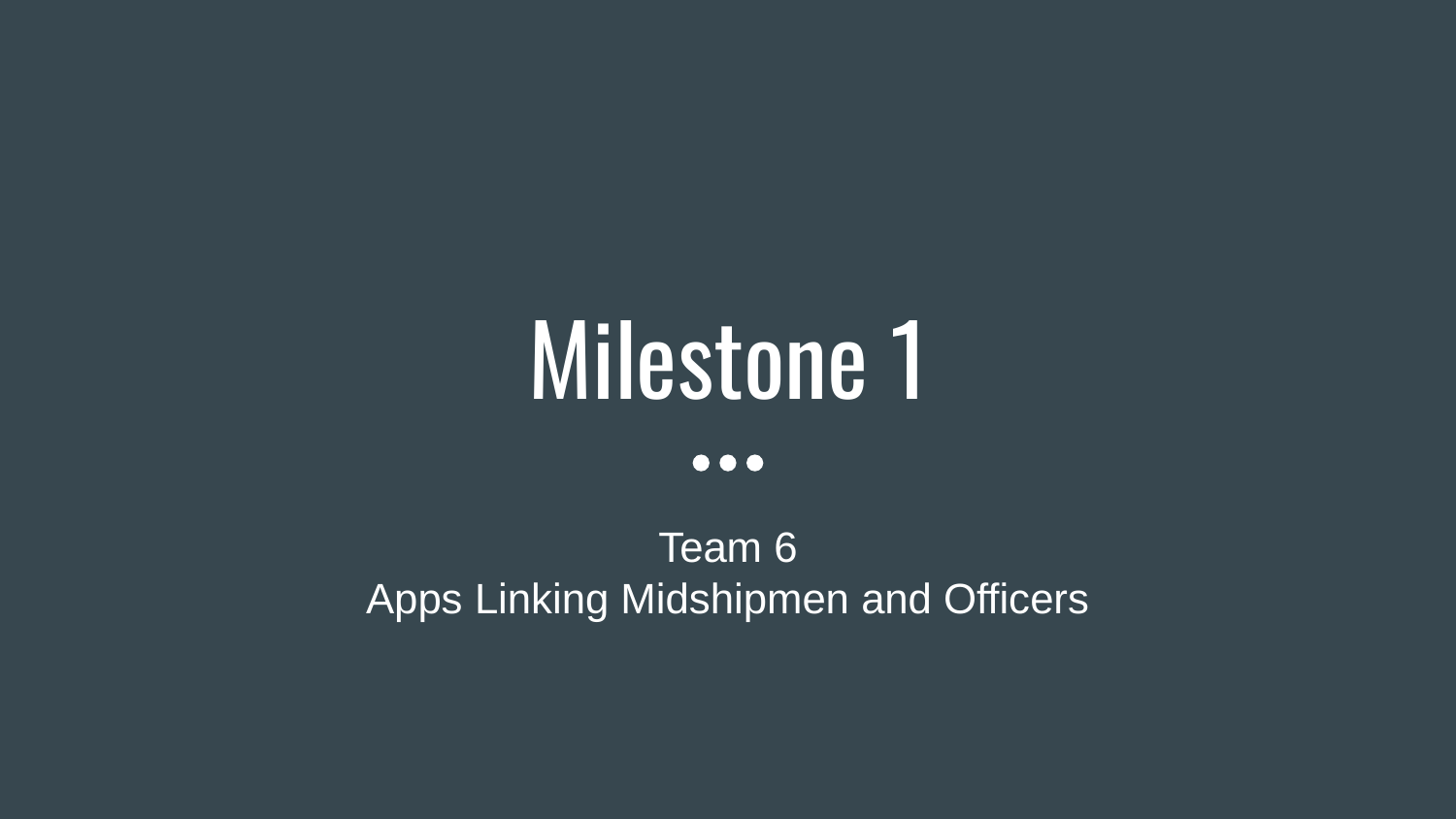

# Milestone 1
Team 6
Apps Linking Midshipmen and Officers